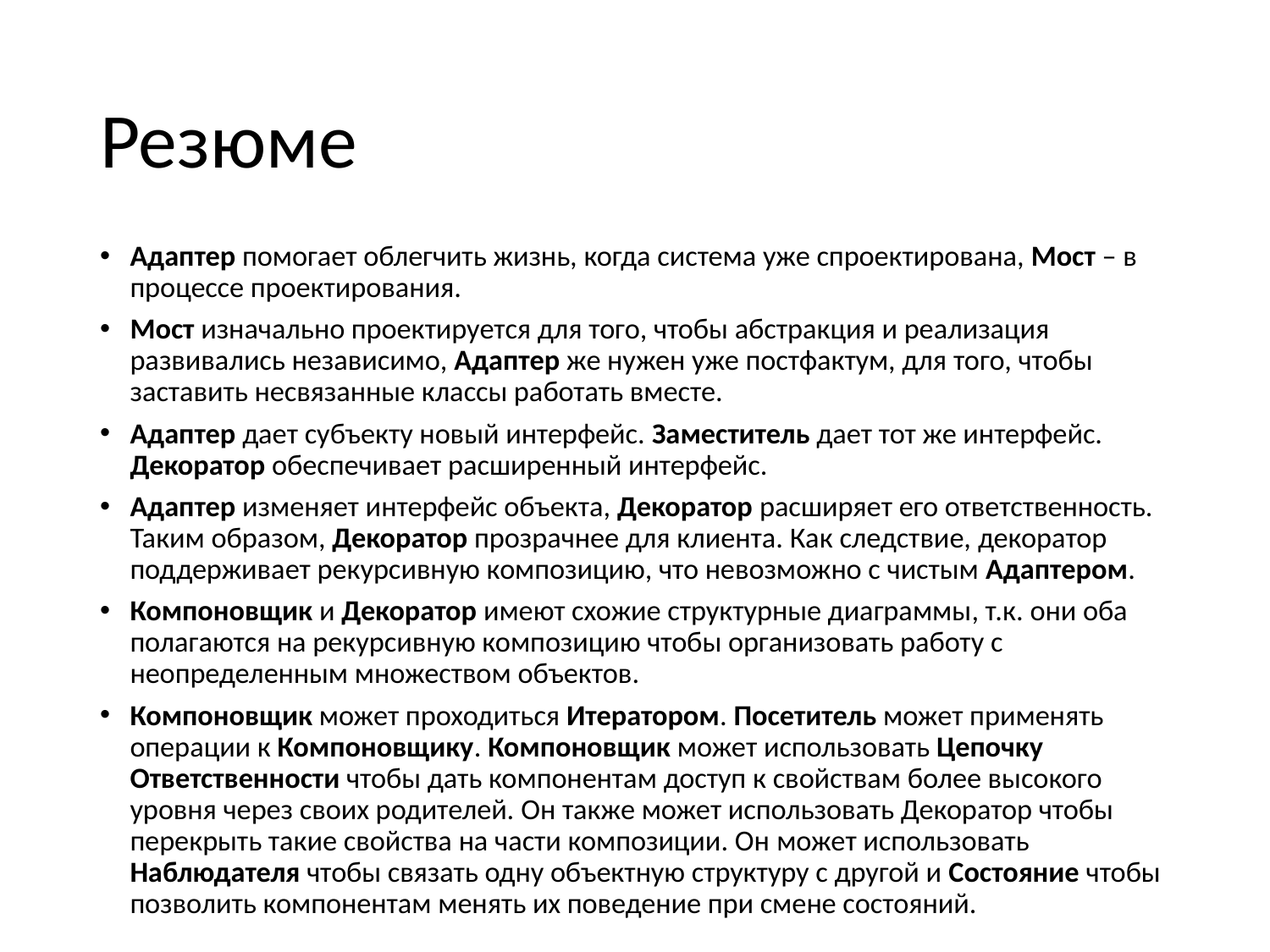

# Резюме
Адаптер помогает облегчить жизнь, когда система уже спроектирована, Мост – в процессе проектирования.
Мост изначально проектируется для того, чтобы абстракция и реализация развивались независимо, Адаптер же нужен уже постфактум, для того, чтобы заставить несвязанные классы работать вместе.
Адаптер дает субъекту новый интерфейс. Заместитель дает тот же интерфейс. Декоратор обеспечивает расширенный интерфейс.
Адаптер изменяет интерфейс объекта, Декоратор расширяет его ответственность. Таким образом, Декоратор прозрачнее для клиента. Как следствие, декоратор поддерживает рекурсивную композицию, что невозможно с чистым Адаптером.
Компоновщик и Декоратор имеют схожие структурные диаграммы, т.к. они оба полагаются на рекурсивную композицию чтобы организовать работу с неопределенным множеством объектов.
Компоновщик может проходиться Итератором. Посетитель может применять операции к Компоновщику. Компоновщик может использовать Цепочку Ответственности чтобы дать компонентам доступ к свойствам более высокого уровня через своих родителей. Он также может использовать Декоратор чтобы перекрыть такие свойства на части композиции. Он может использовать Наблюдателя чтобы связать одну объектную структуру с другой и Состояние чтобы позволить компонентам менять их поведение при смене состояний.